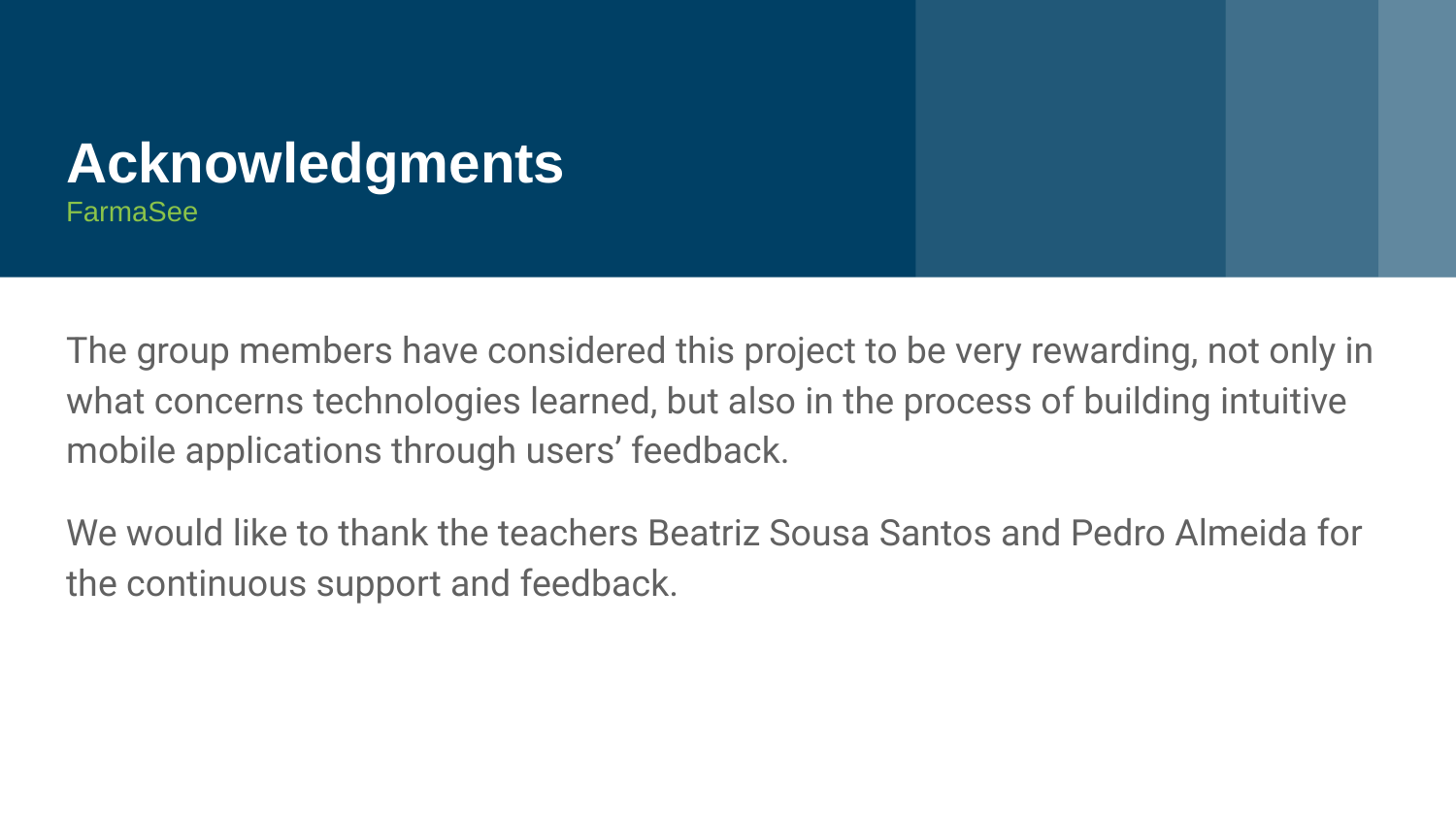

# Acknowledgments
FarmaSee
The group members have considered this project to be very rewarding, not only in what concerns technologies learned, but also in the process of building intuitive mobile applications through users’ feedback.
We would like to thank the teachers Beatriz Sousa Santos and Pedro Almeida for the continuous support and feedback.